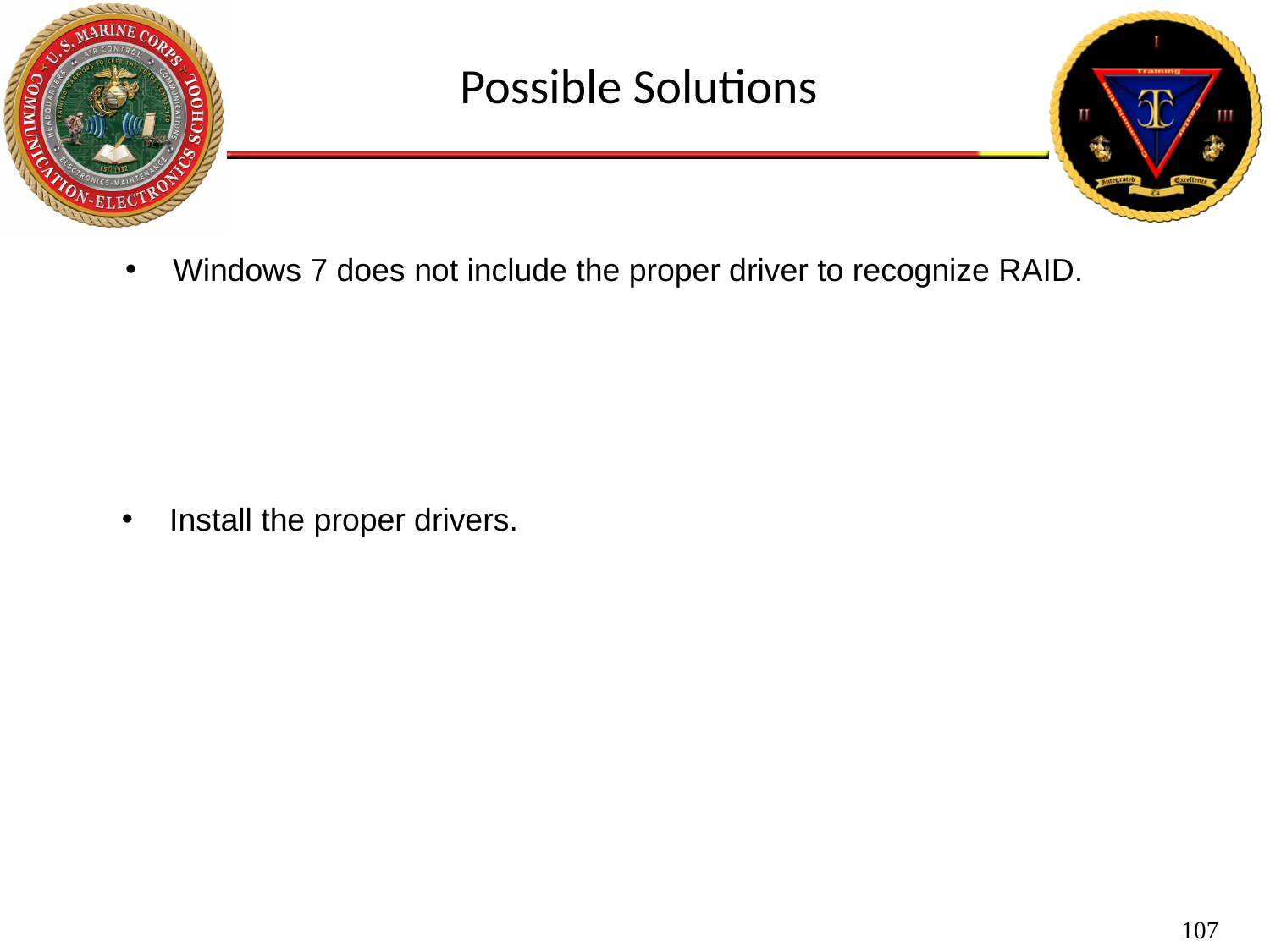

Possible Solutions
Windows 7 does not include the proper driver to recognize RAID.

Install the proper drivers.